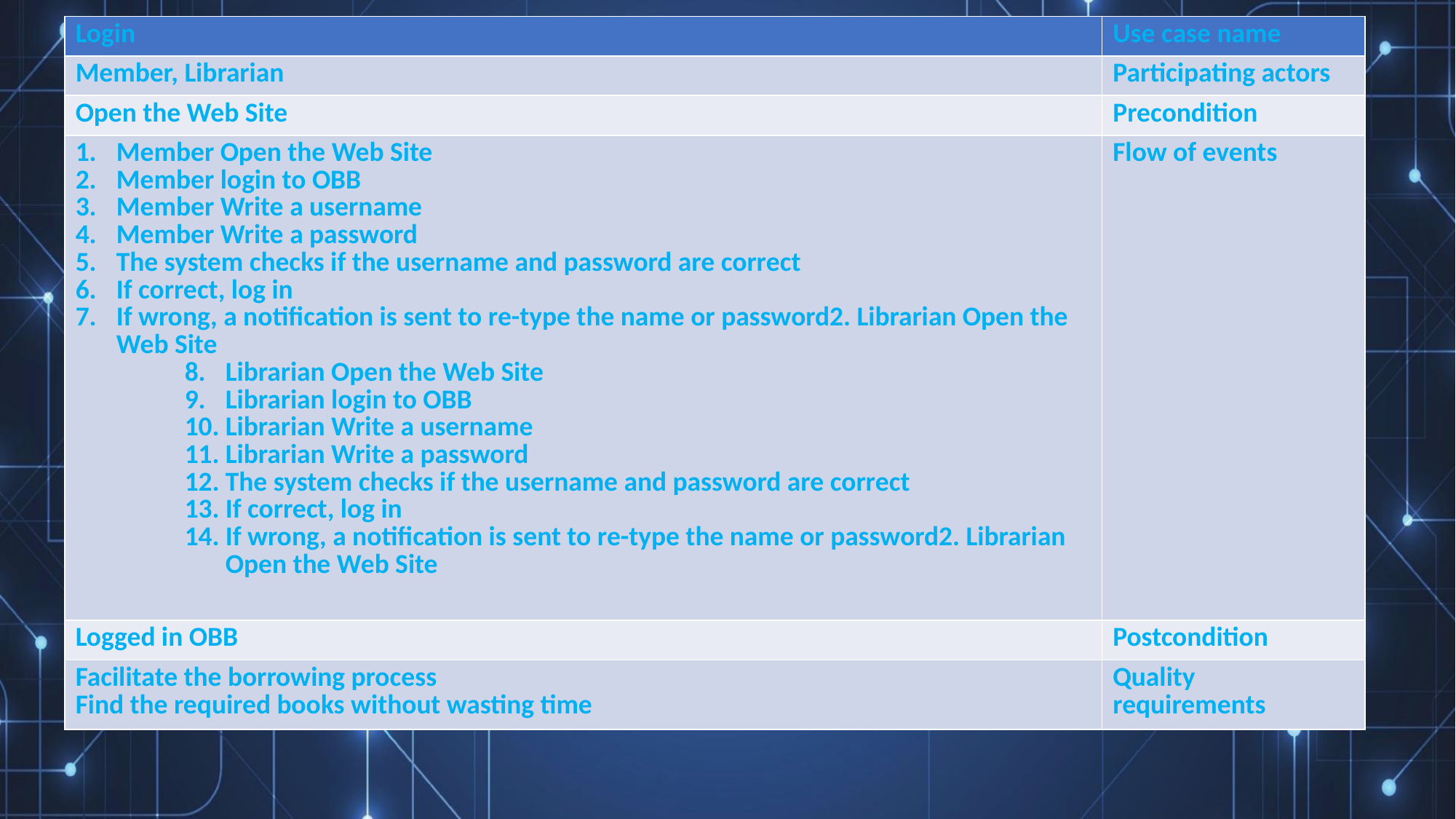

| Login | Use case name |
| --- | --- |
| Member, Librarian | Participating actors |
| Open the Web Site | Precondition |
| Member Open the Web Site Member login to OBB Member Write a username Member Write a password The system checks if the username and password are correct If correct, log in If wrong, a notification is sent to re-type the name or password2. Librarian Open the Web Site Librarian Open the Web Site Librarian login to OBB Librarian Write a username Librarian Write a password The system checks if the username and password are correct If correct, log in If wrong, a notification is sent to re-type the name or password2. Librarian Open the Web Site | Flow of events |
| Logged in OBB | Postcondition |
| Facilitate the borrowing process Find the required books without wasting time | Quality requirements |